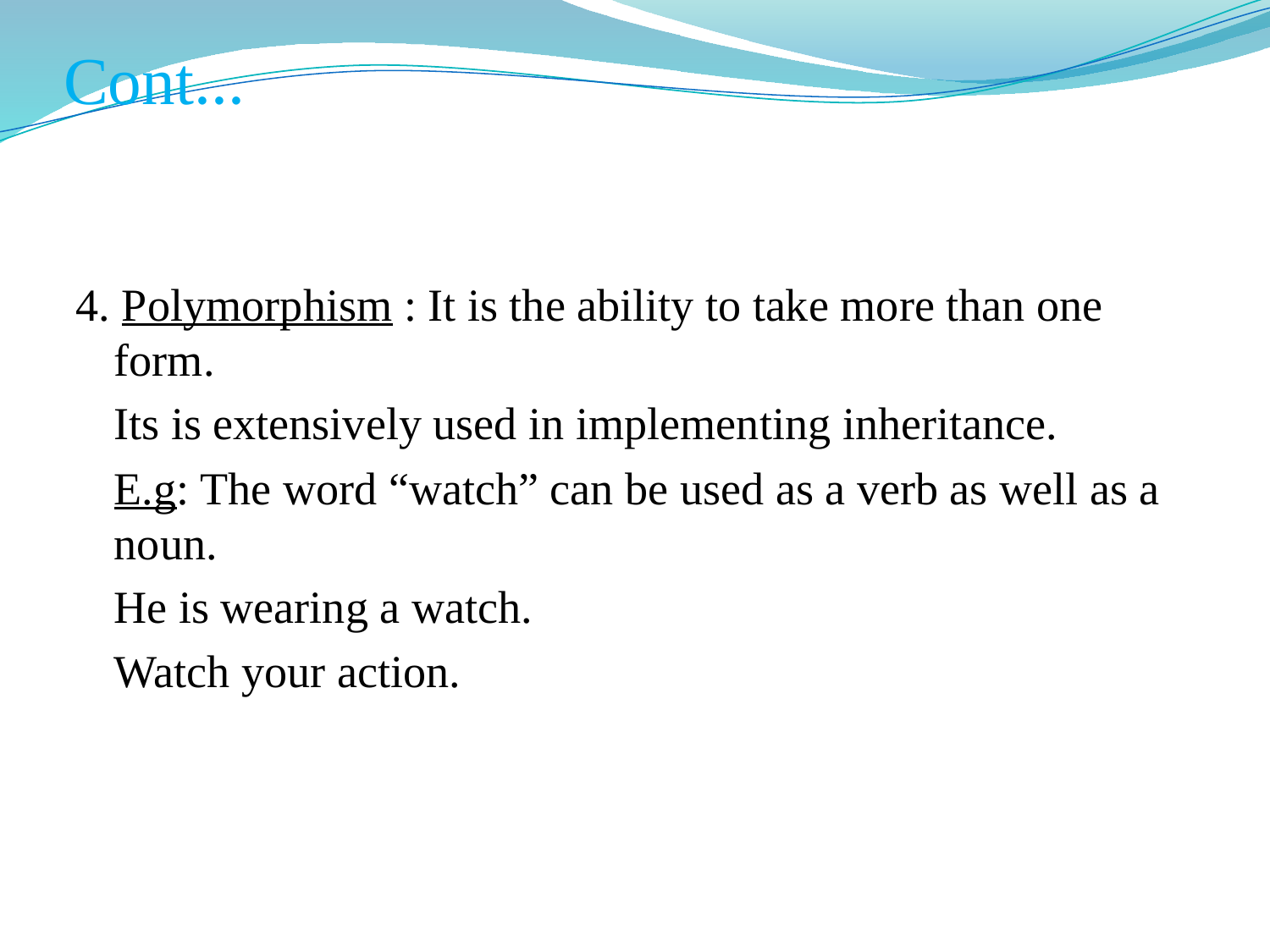

# Cont...
4. Polymorphism : It is the ability to take more than one form.
	Its is extensively used in implementing inheritance.
	E.g: The word “watch” can be used as a verb as well as a noun.
	He is wearing a watch.
	Watch your action.